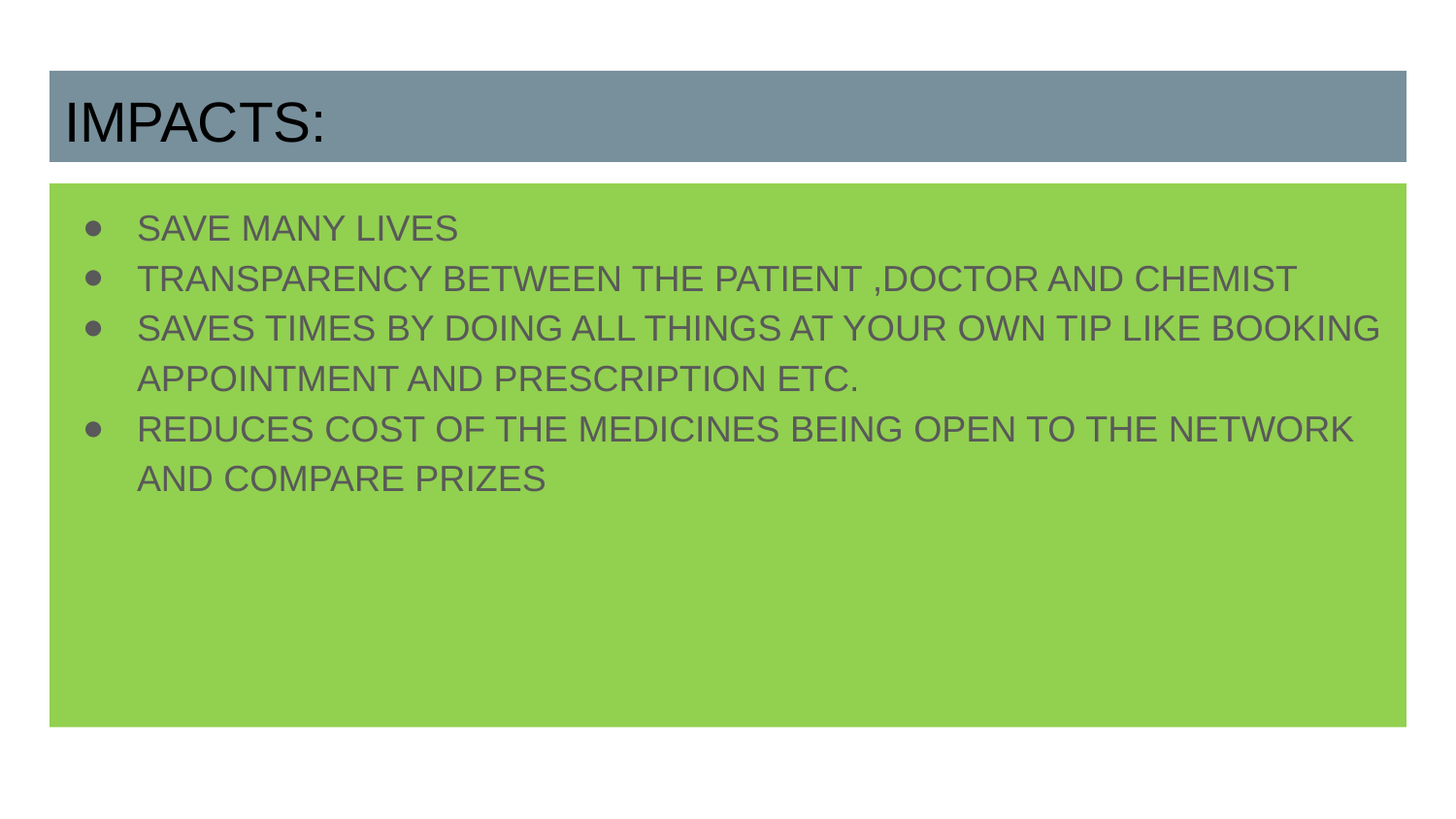

# IMPACTS:
SAVE MANY LIVES
TRANSPARENCY BETWEEN THE PATIENT ,DOCTOR AND CHEMIST
SAVES TIMES BY DOING ALL THINGS AT YOUR OWN TIP LIKE BOOKING APPOINTMENT AND PRESCRIPTION ETC.
REDUCES COST OF THE MEDICINES BEING OPEN TO THE NETWORK AND COMPARE PRIZES